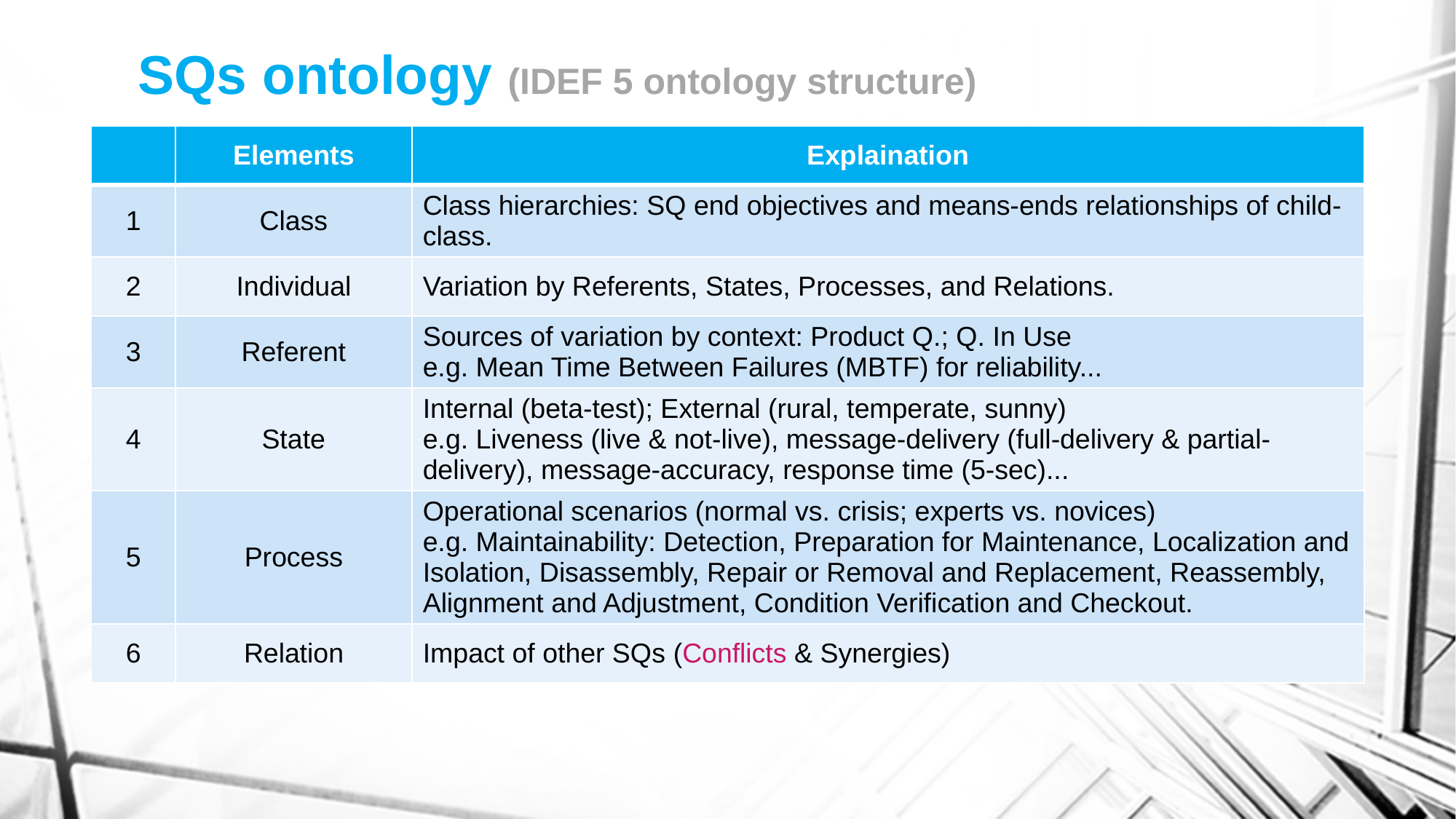

# SQs ontology (IDEF 5 ontology structure)
|  | Elements | Explaination |
| --- | --- | --- |
| 1 | Class | Class hierarchies: SQ end objectives and means-ends relationships of child-class. |
| 2 | Individual | Variation by Referents, States, Processes, and Relations. |
| 3 | Referent | Sources of variation by context: Product Q.; Q. In Use e.g. Mean Time Between Failures (MBTF) for reliability... |
| 4 | State | Internal (beta-test); External (rural, temperate, sunny) e.g. Liveness (live & not-live), message-delivery (full-delivery & partial-delivery), message-accuracy, response time (5-sec)... |
| 5 | Process | Operational scenarios (normal vs. crisis; experts vs. novices) e.g. Maintainability: Detection, Preparation for Maintenance, Localization and Isolation, Disassembly, Repair or Removal and Replacement, Reassembly, Alignment and Adjustment, Condition Verification and Checkout. |
| 6 | Relation | Impact of other SQs (Conflicts & Synergies) |